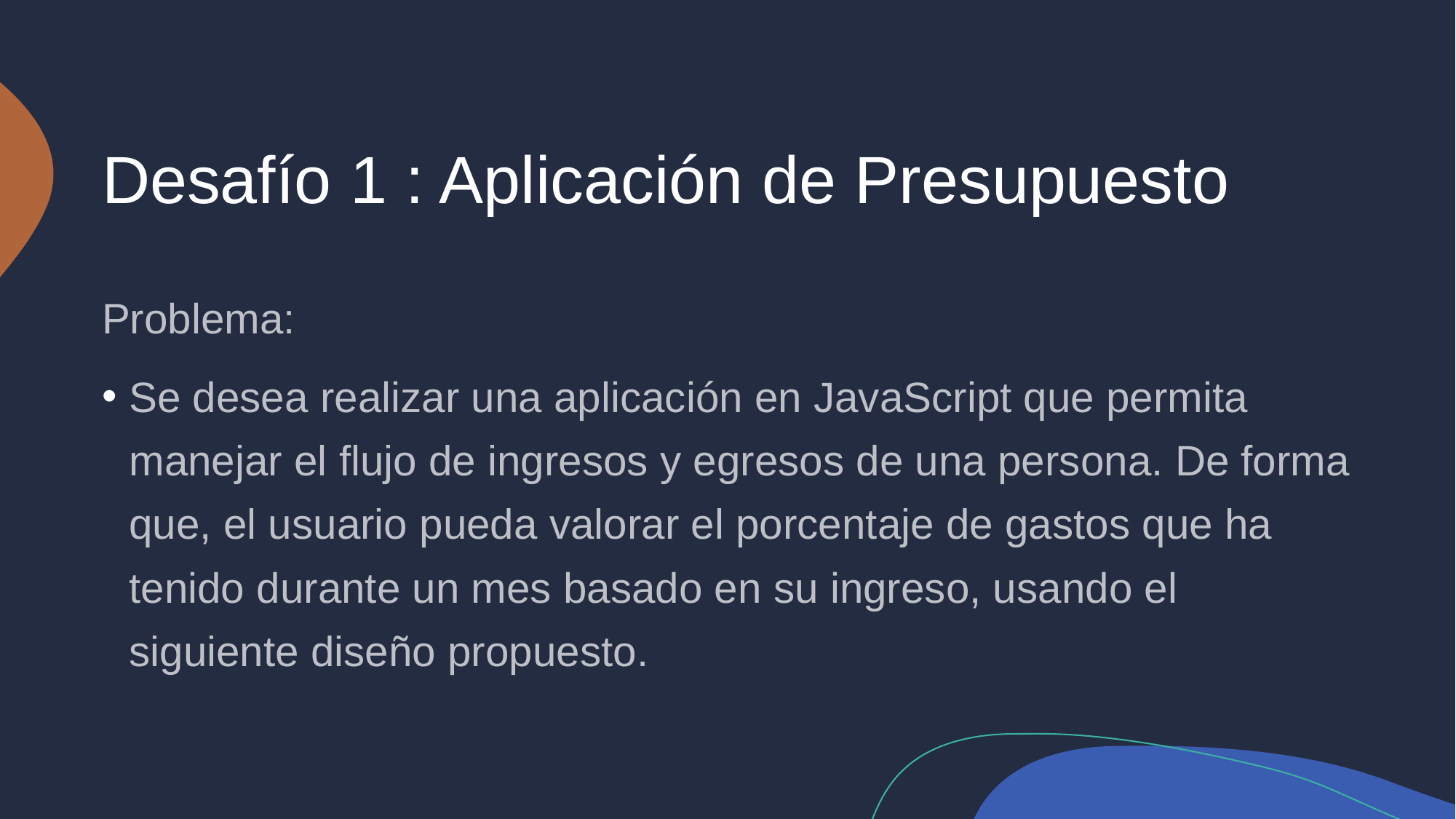

# Desafío 1 : Aplicación de Presupuesto
Problema:
Se desea realizar una aplicación en JavaScript que permita manejar el flujo de ingresos y egresos de una persona. De forma que, el usuario pueda valorar el porcentaje de gastos que ha tenido durante un mes basado en su ingreso, usando el siguiente diseño propuesto.